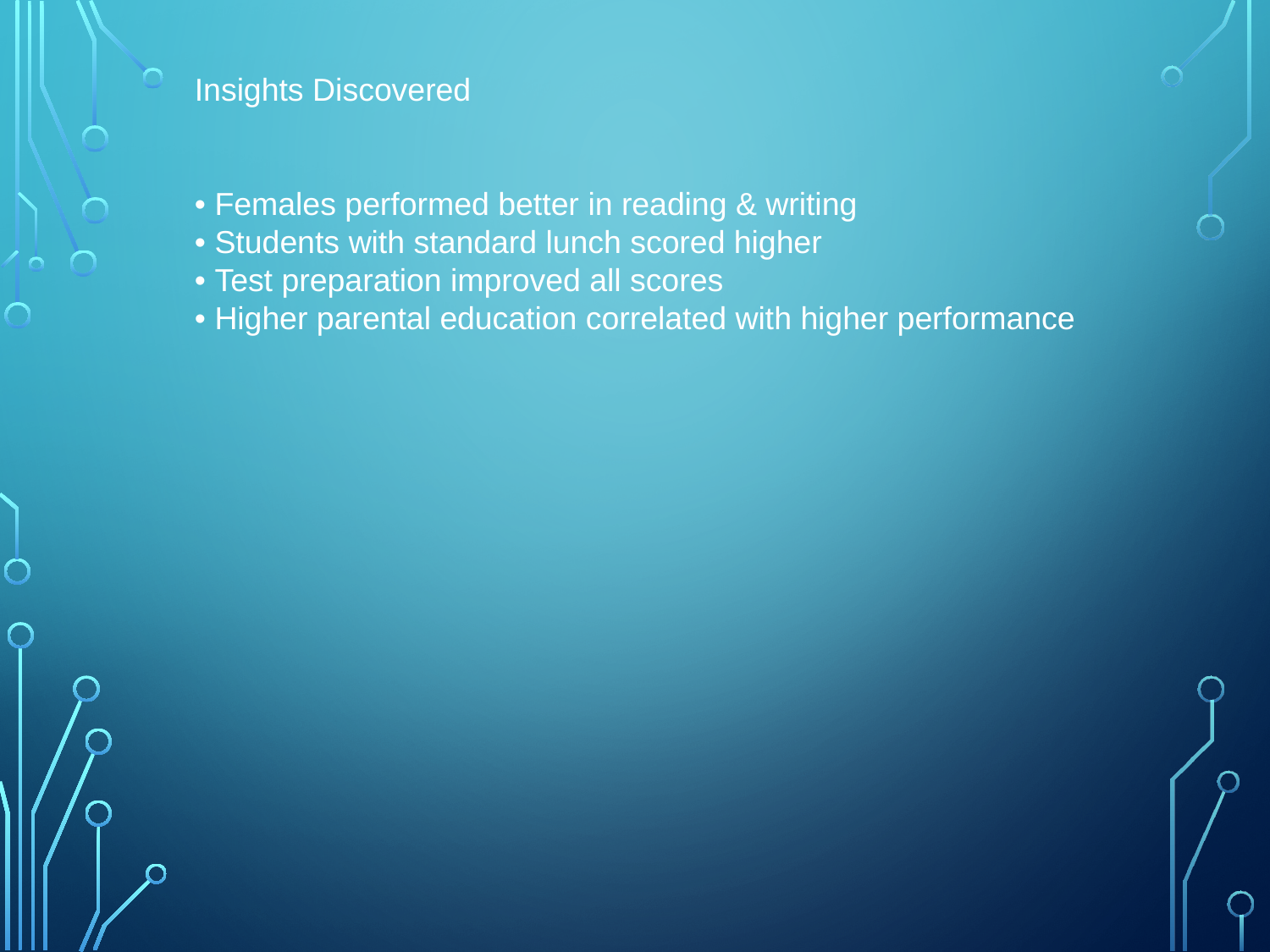

Insights Discovered

• Females performed better in reading & writing
• Students with standard lunch scored higher
• Test preparation improved all scores
• Higher parental education correlated with higher performance